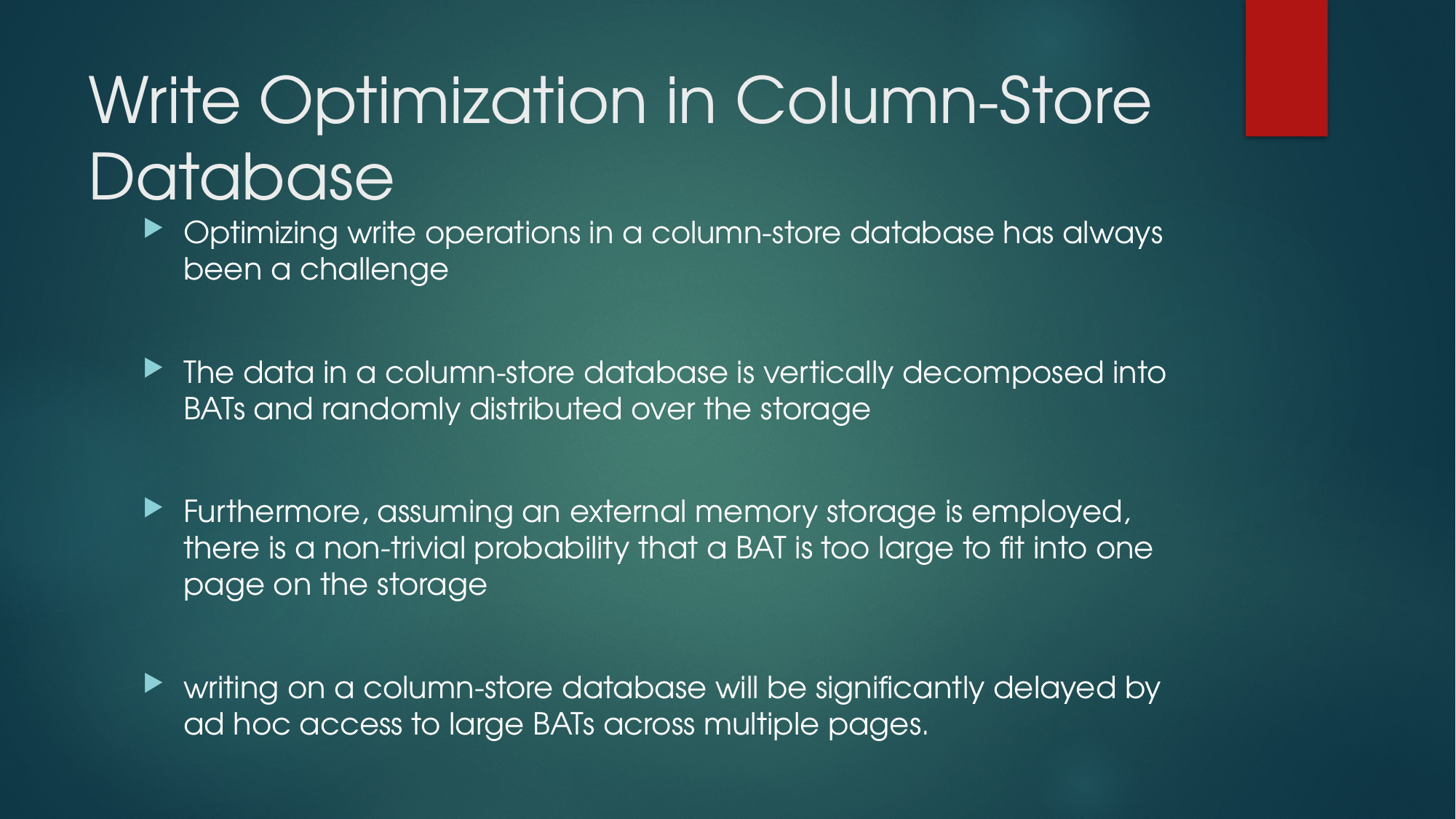

# Write Optimization in Column-Store Database
Optimizing write operations in a column-store database has always been a challenge

The data in a column-store database is vertically decomposed into BATs and randomly distributed over the storage

Furthermore, assuming an external memory storage is employed, there is a non-trivial probability that a BAT is too large to fit into one page on the storage

writing on a column-store database will be significantly delayed by ad hoc access to large BATs across multiple pages.